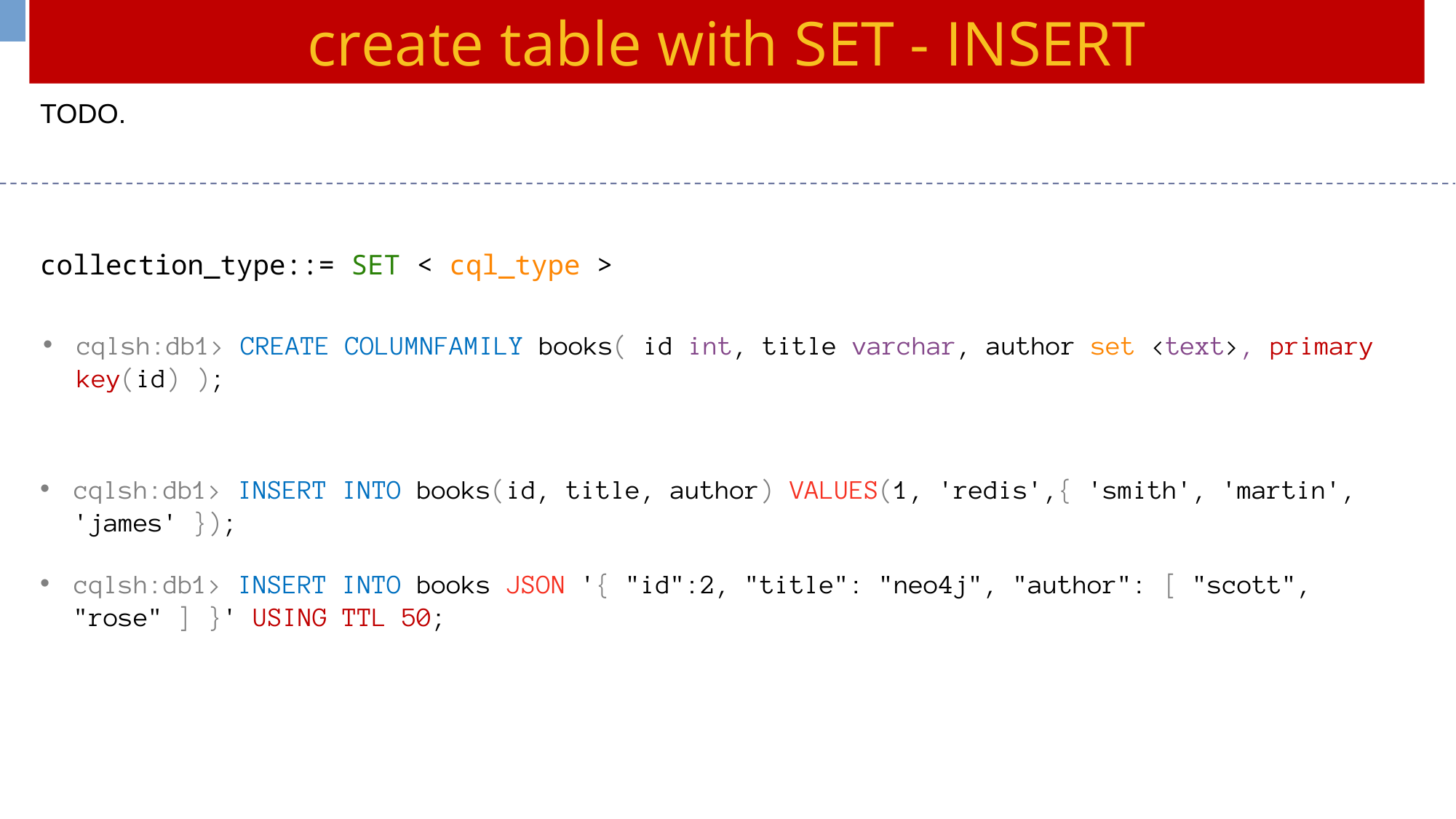

create table with SET - INSERT
TODO.

collection_type::= SET < cql_type >
cqlsh:db1> CREATE COLUMNFAMILY books( id int, title varchar, author set <text>, primary key(id) );
cqlsh:db1> INSERT INTO books(id, title, author) VALUES(1, 'redis',{ 'smith', 'martin', 'james' });

cqlsh:db1> INSERT INTO books JSON '{ "id":2, "title": "neo4j", "author": [ "scott", "rose" ] }' USING TTL 50;